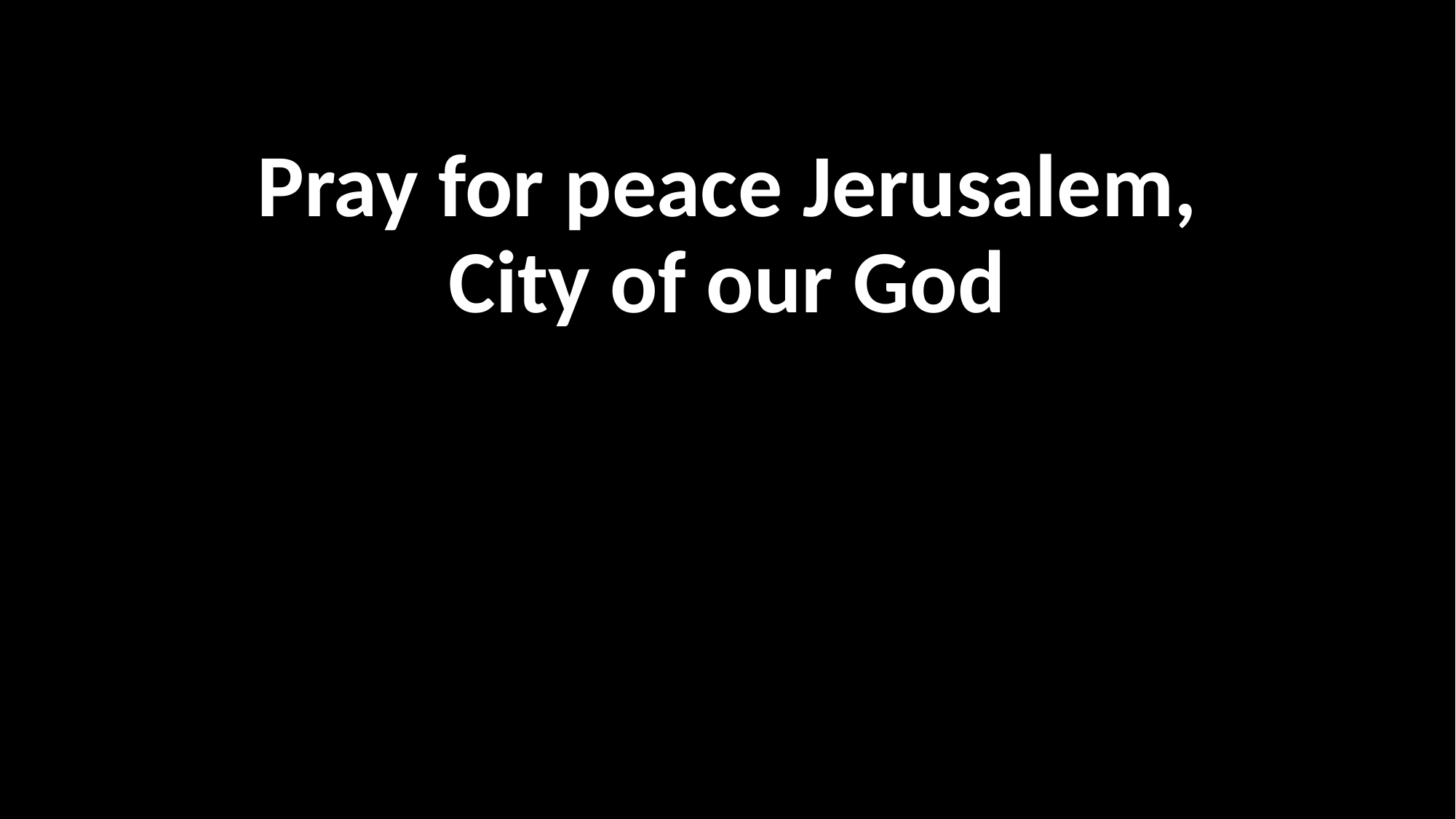

Pray for peace Jerusalem,
City of our God